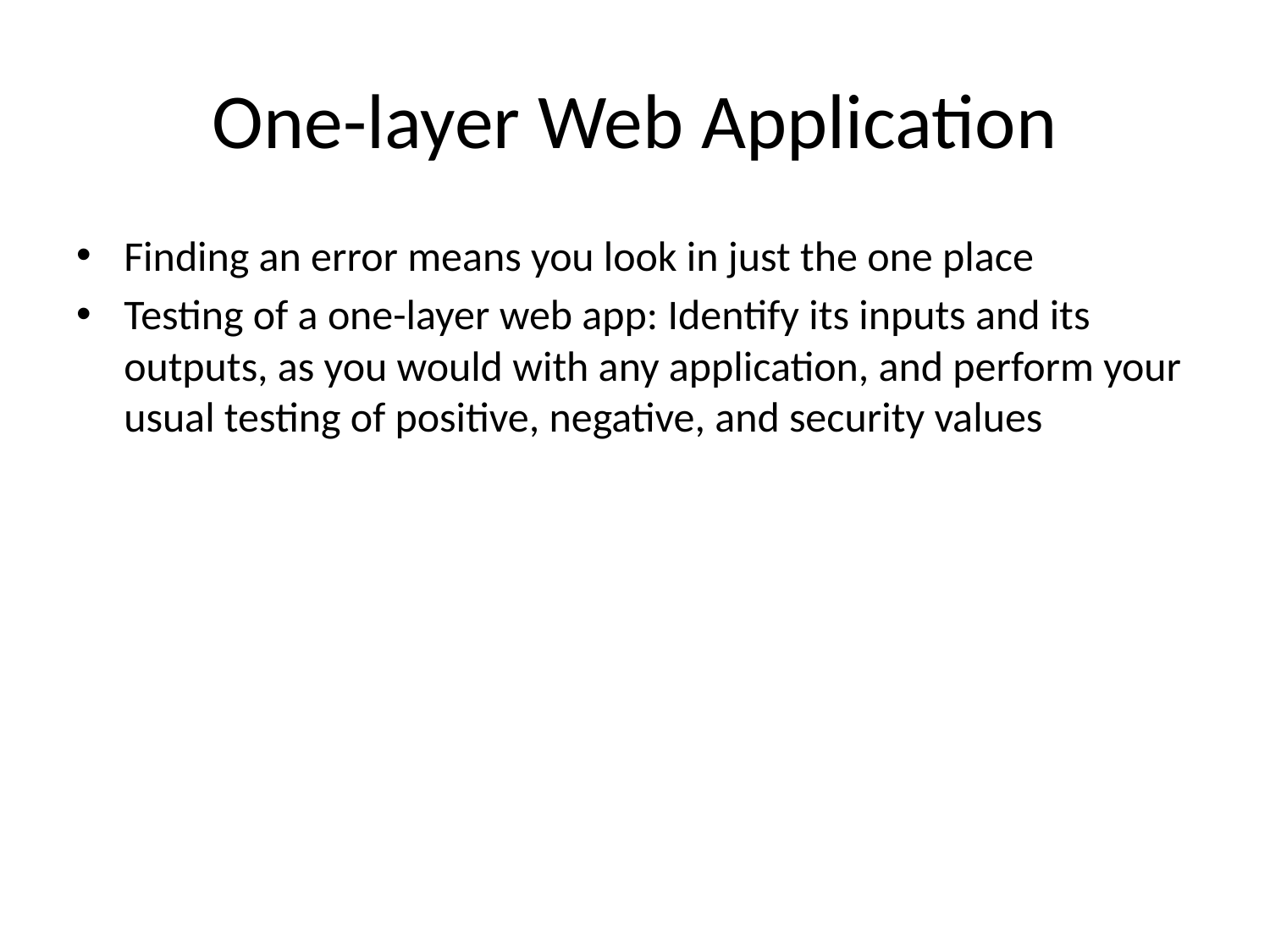

# One-layer Web Application
Finding an error means you look in just the one place
Testing of a one-layer web app: Identify its inputs and its outputs, as you would with any application, and perform your usual testing of positive, negative, and security values